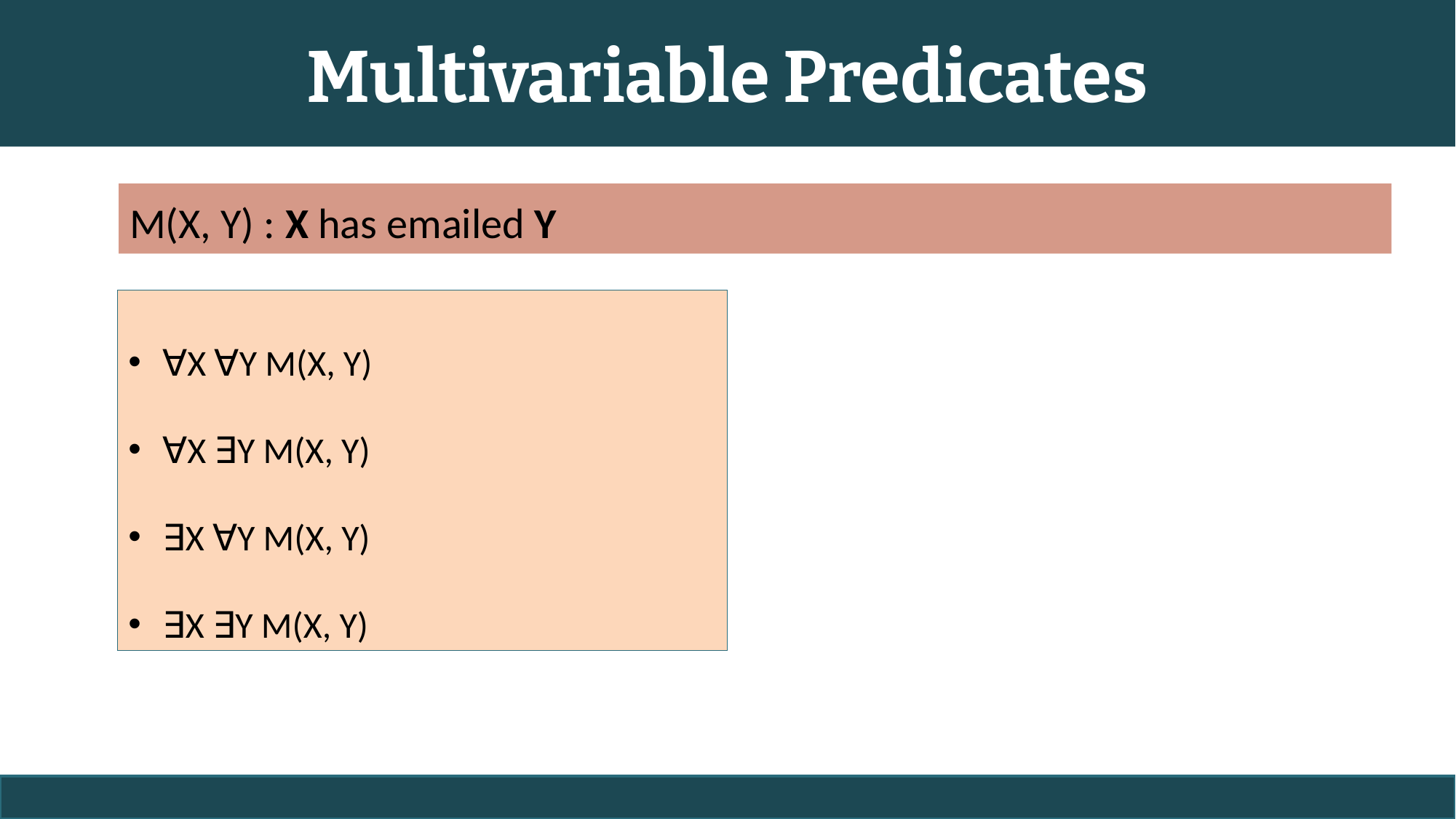

# Multivariable Predicates
M(X, Y) : X has emailed Y
∀X ∀Y M(X, Y)
∀X ∃Y M(X, Y)
∃X ∀Y M(X, Y)
∃X ∃Y M(X, Y)
80